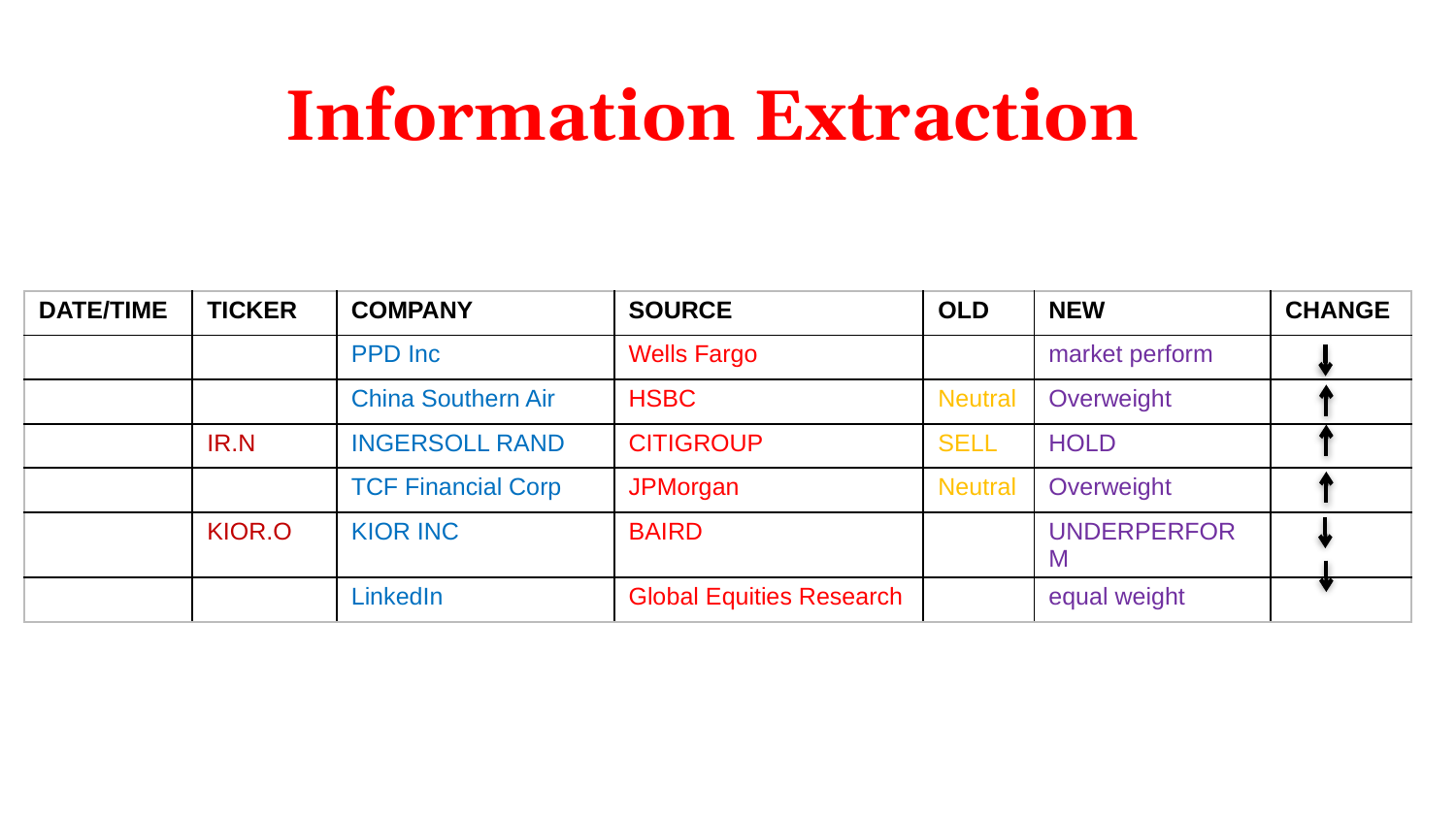

# Information Extraction
| DATE/TIME | TICKER | COMPANY | SOURCE | OLD | NEW | CHANGE |
| --- | --- | --- | --- | --- | --- | --- |
|  |  | PPD Inc | Wells Fargo |  | market perform |  |
|  |  | China Southern Air | HSBC | Neutral | Overweight |  |
|  | IR.N | INGERSOLL RAND | CITIGROUP | SELL | HOLD |  |
|  |  | TCF Financial Corp | JPMorgan | Neutral | Overweight |  |
|  | KIOR.O | KIOR INC | BAIRD |  | UNDERPERFORM |  |
|  |  | LinkedIn | Global Equities Research |  | equal weight |  |